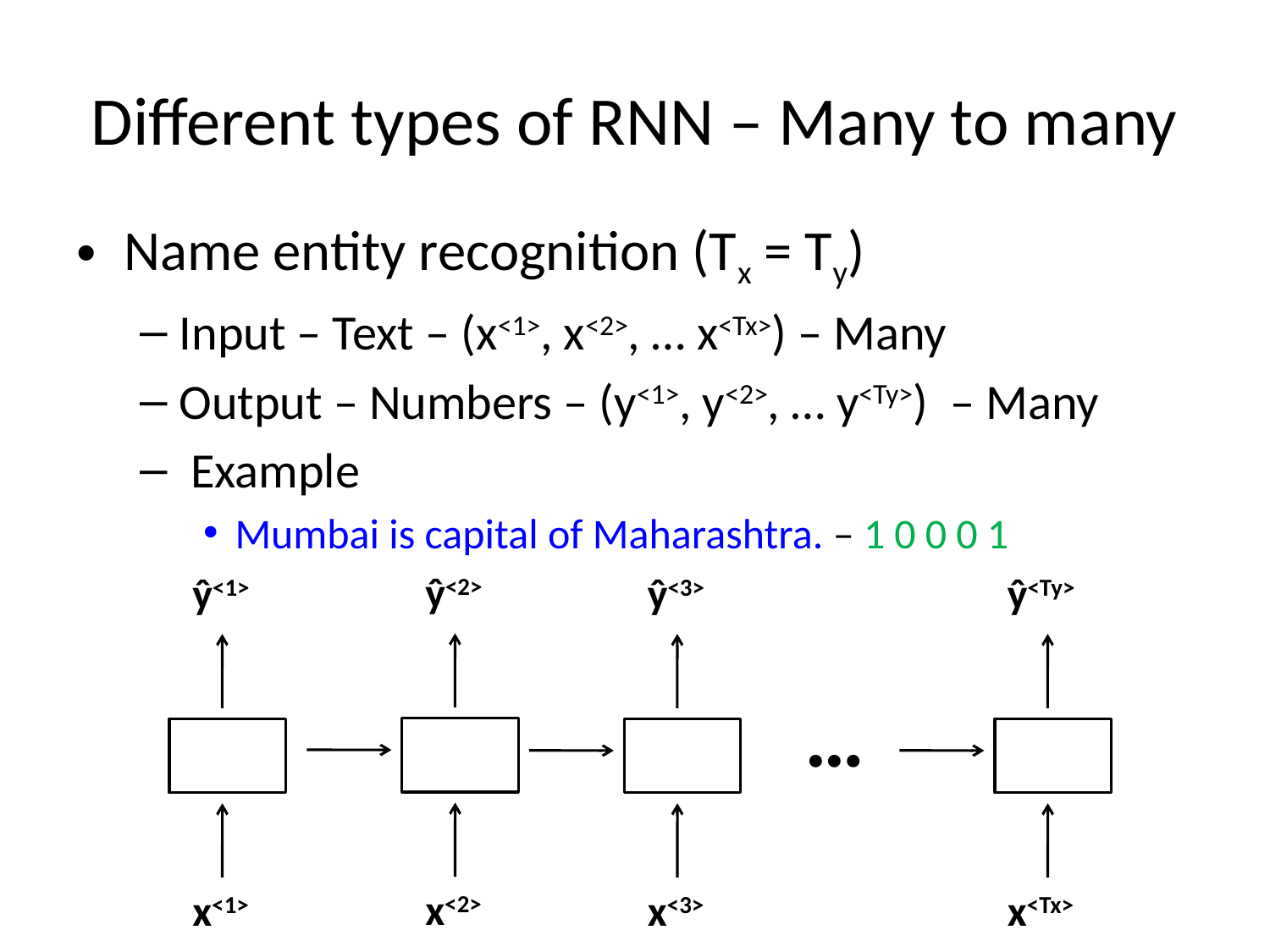

# Different types of RNN – Many to many
Name entity recognition (Tx = Ty)
Input – Text – (x<1>, x<2>, … x<Tx>) – Many
Output – Numbers – (y<1>, y<2>, … y<Ty>)  – Many
 Example
Mumbai is capital of Maharashtra. – 1 0 0 0 1

ŷ<2>

x<2>
ŷ<1>

x<1>
ŷ<3>

x<3>
ŷ<Ty>

x<Tx>
…